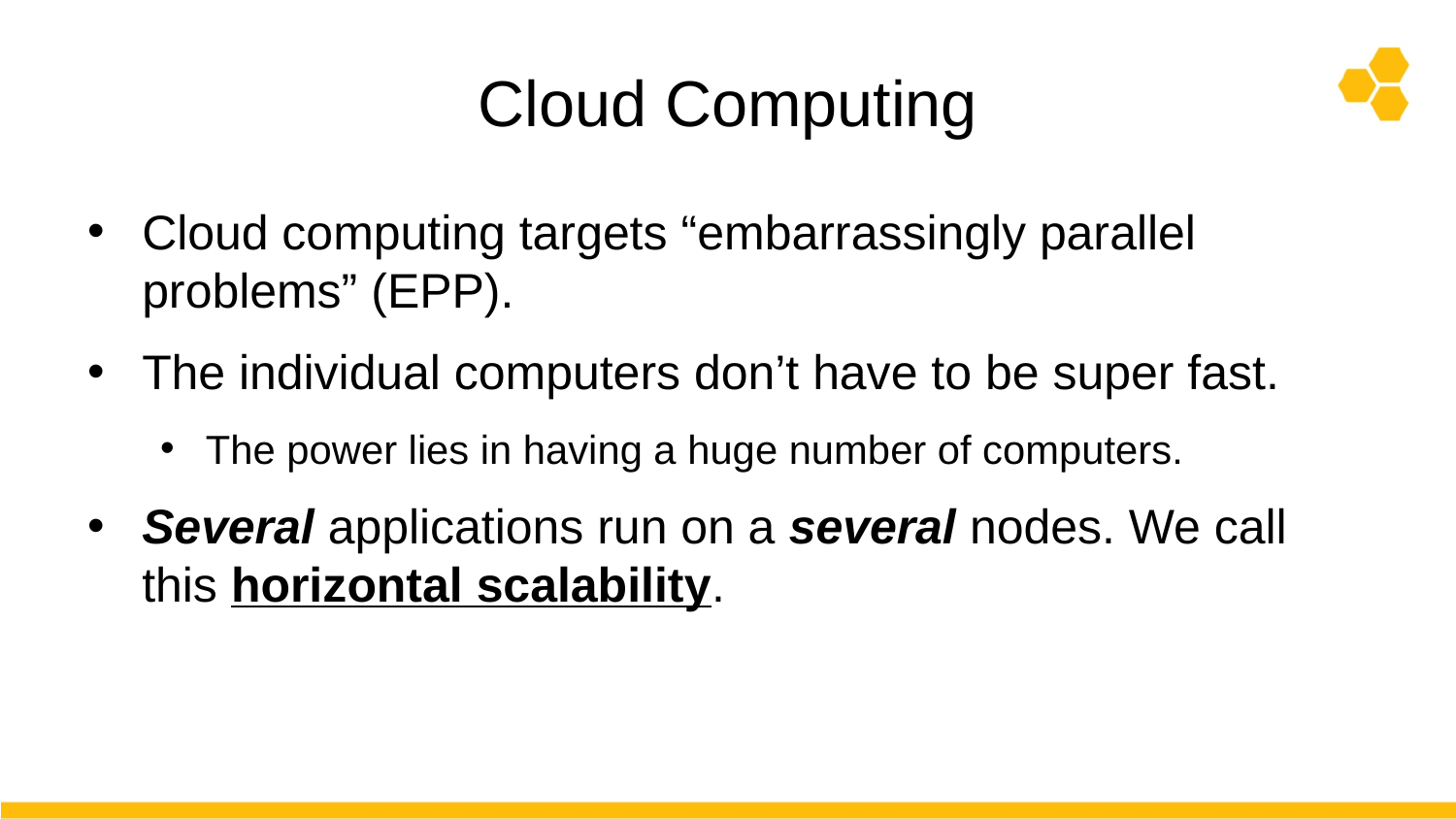

# Cloud Computing
Cloud computing targets “embarrassingly parallel problems” (EPP).
The individual computers don’t have to be super fast.
The power lies in having a huge number of computers.
Several applications run on a several nodes. We call this horizontal scalability.